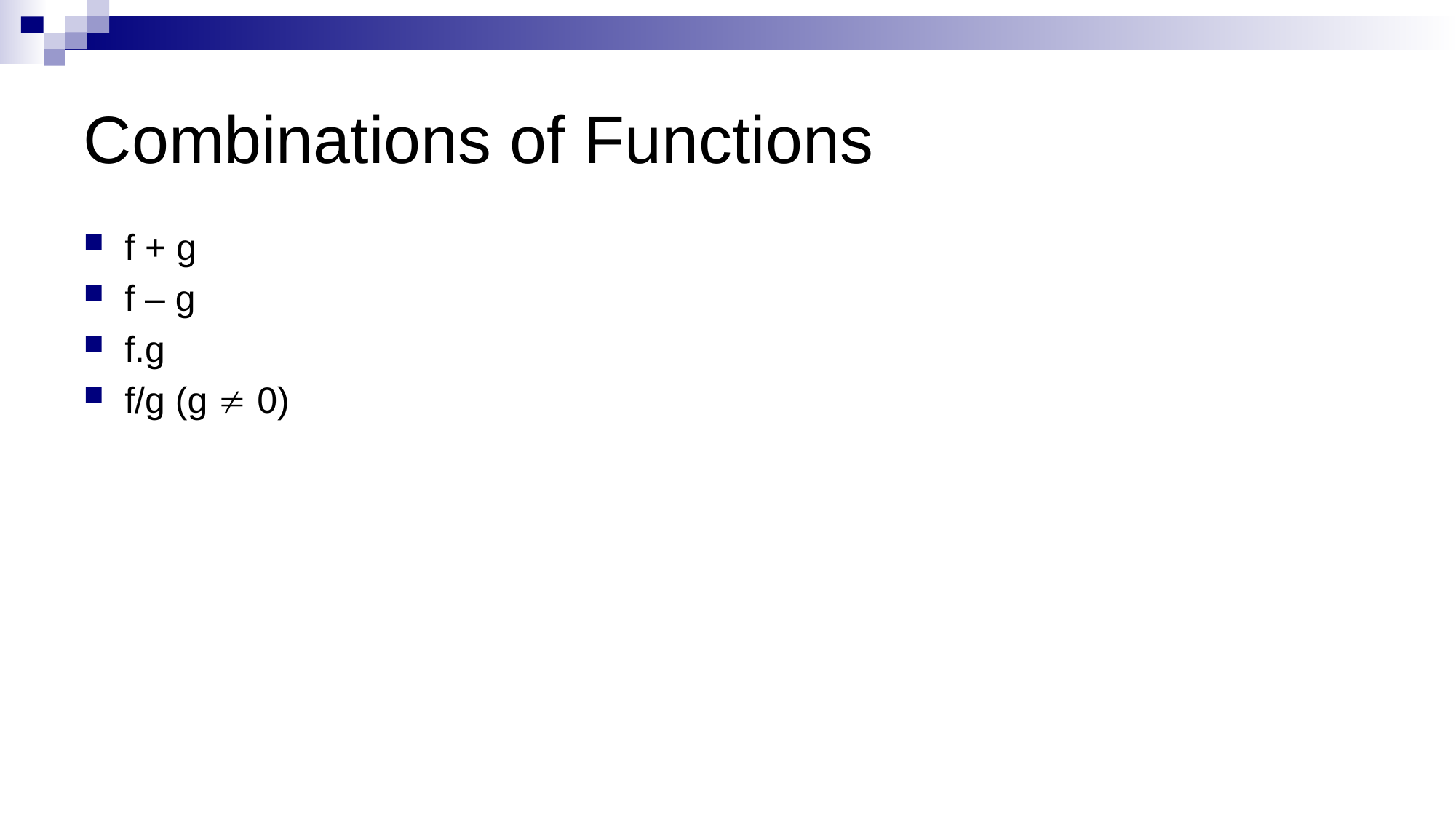

# Combinations of Functions
f + g
f – g
f.g
f/g (g ≠ 0)